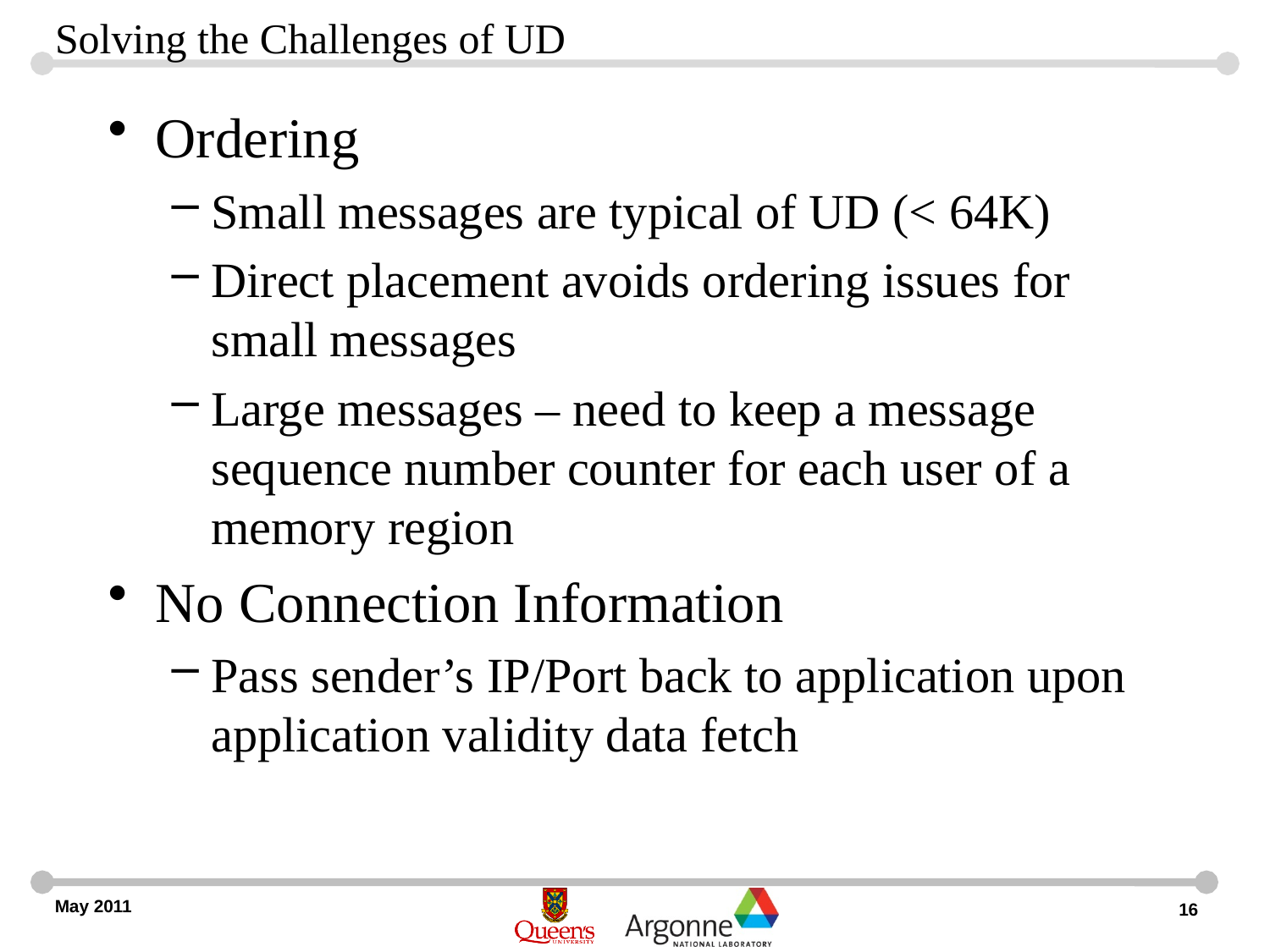

# Solving the Challenges of UD
Ordering
Small messages are typical of UD (< 64K)
Direct placement avoids ordering issues for small messages
Large messages – need to keep a message sequence number counter for each user of a memory region
No Connection Information
Pass sender’s IP/Port back to application upon application validity data fetch